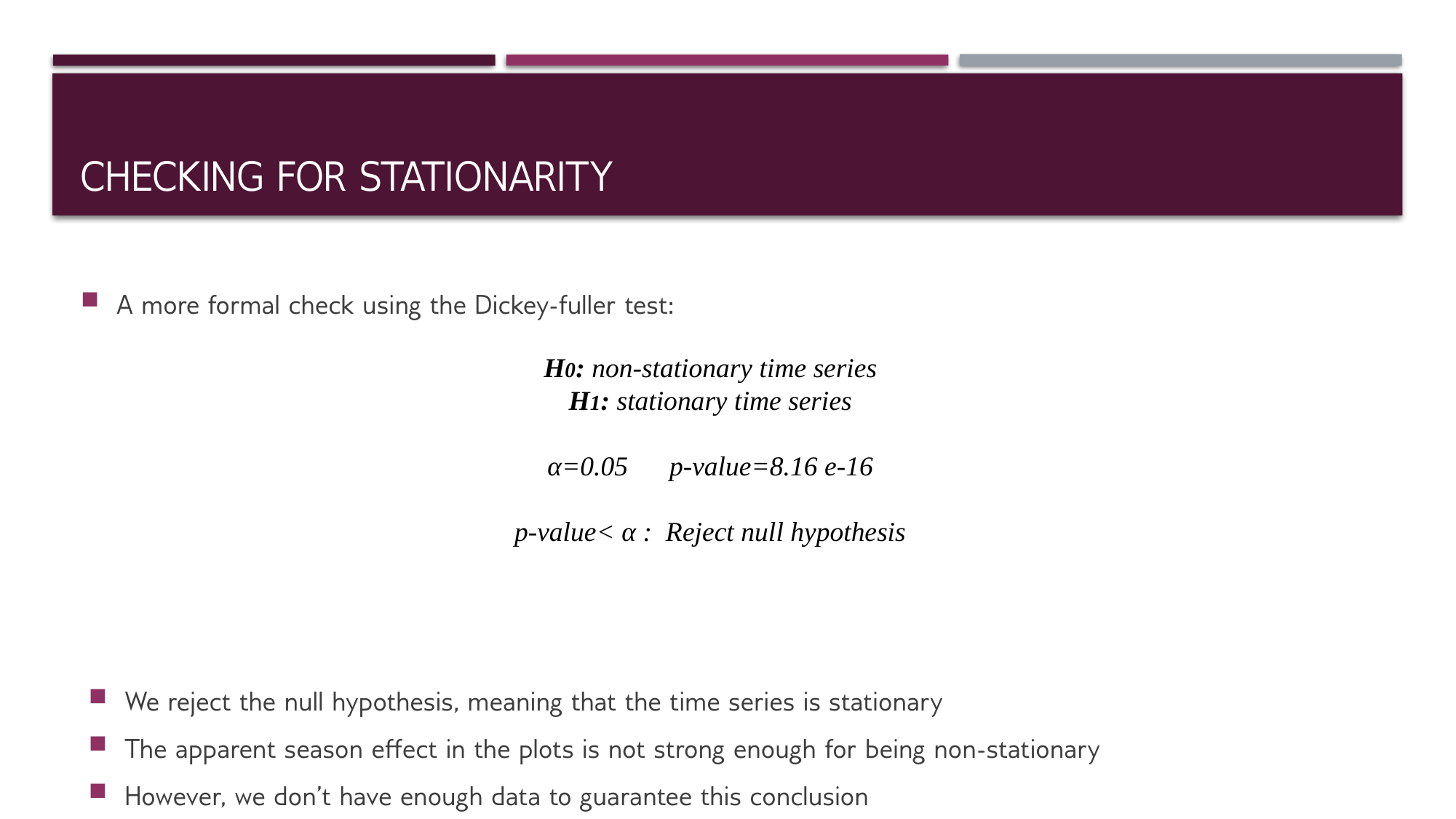

# Checking for stationarity
A more formal check using the Dickey-fuller test:

H0: non-stationary time series
H1: stationary time series

α=0.05      p-value=8.16 e-16

p-value< α :  Reject null hypothesis
We reject the null hypothesis, meaning that the time series is stationary
The apparent season effect in the plots is not strong enough for being non-stationary
However, we don’t have enough data to guarantee this conclusion